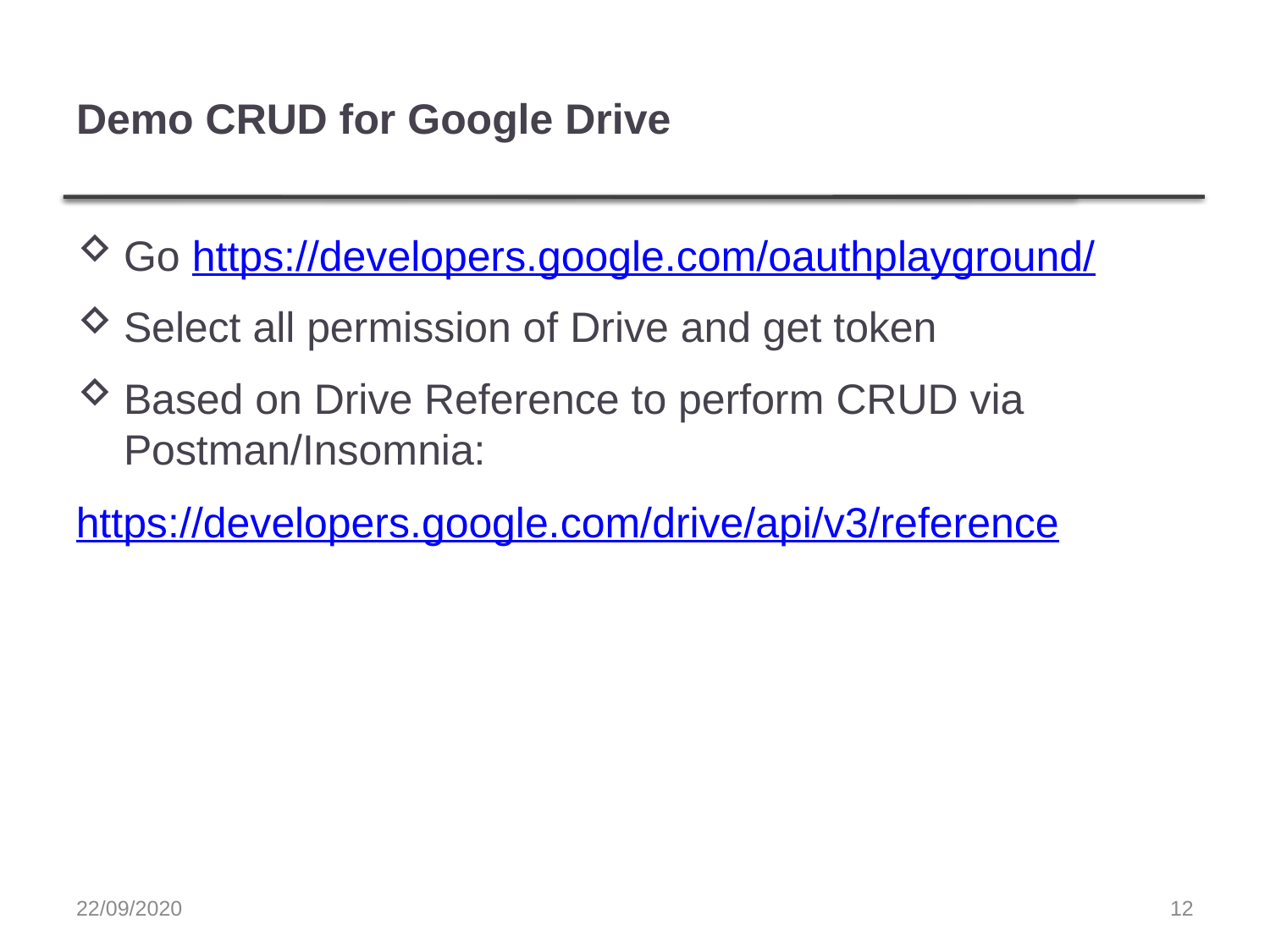

# Demo CRUD for Google Drive
Go https://developers.google.com/oauthplayground/
Select all permission of Drive and get token
Based on Drive Reference to perform CRUD via Postman/Insomnia:
https://developers.google.com/drive/api/v3/reference

22/09/2020
12